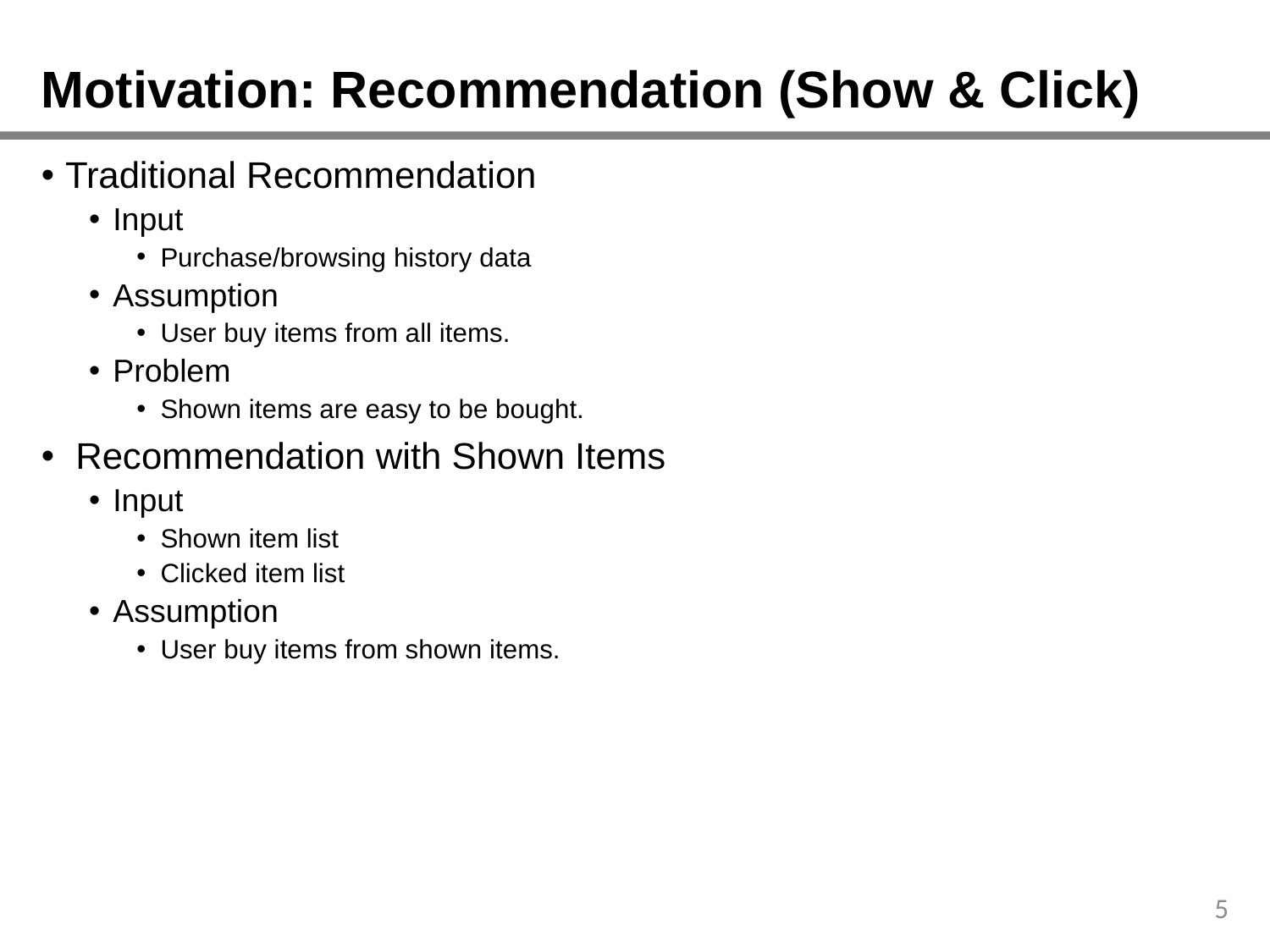

# Motivation: Recommendation (Show & Click)
Traditional Recommendation
Input
Purchase/browsing history data
Assumption
User buy items from all items.
Problem
Shown items are easy to be bought.
 Recommendation with Shown Items
Input
Shown item list
Clicked item list
Assumption
User buy items from shown items.
5